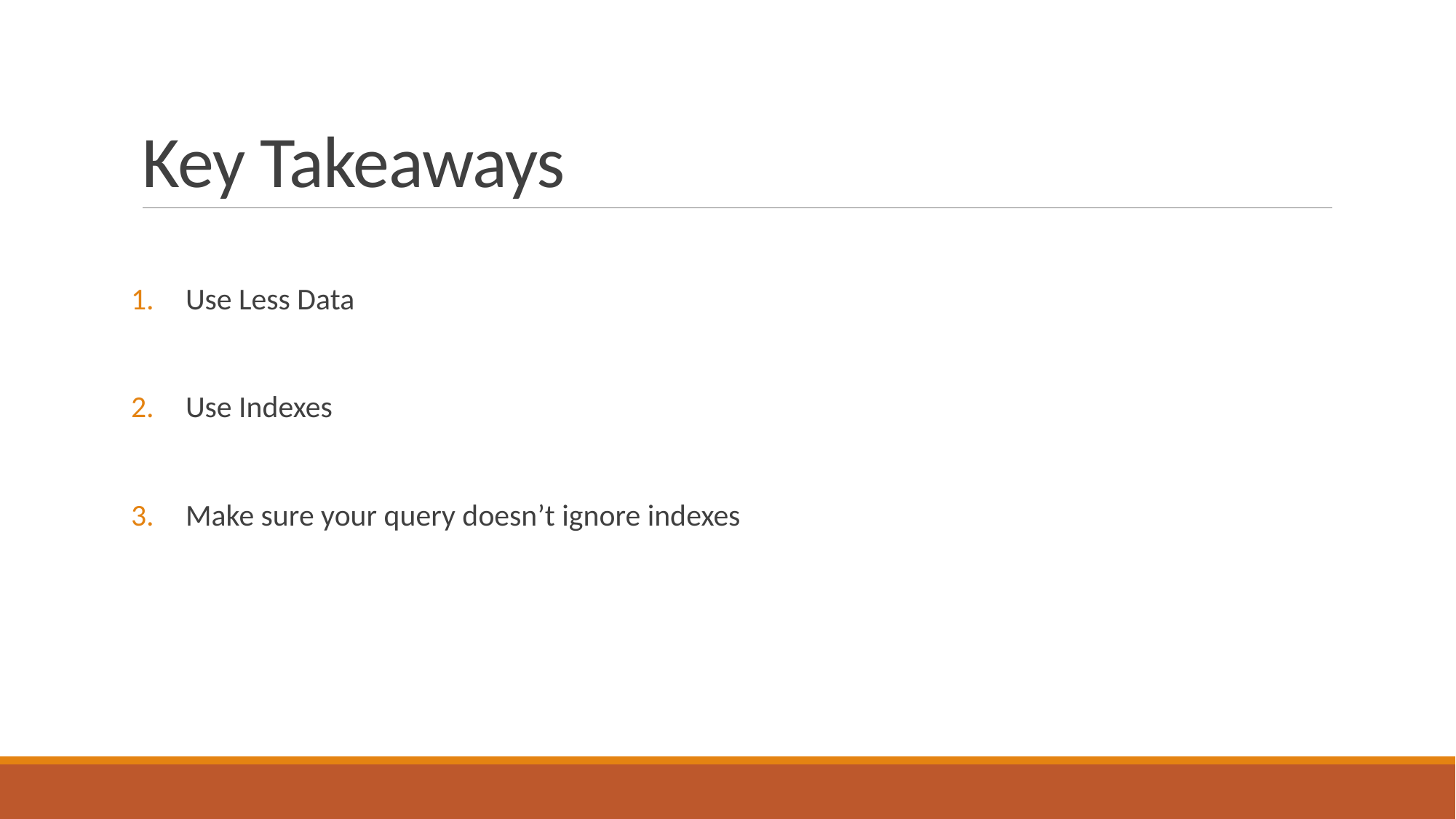

# Key Takeaways

Use Less Data

Use Indexes

Make sure your query doesn’t ignore indexes